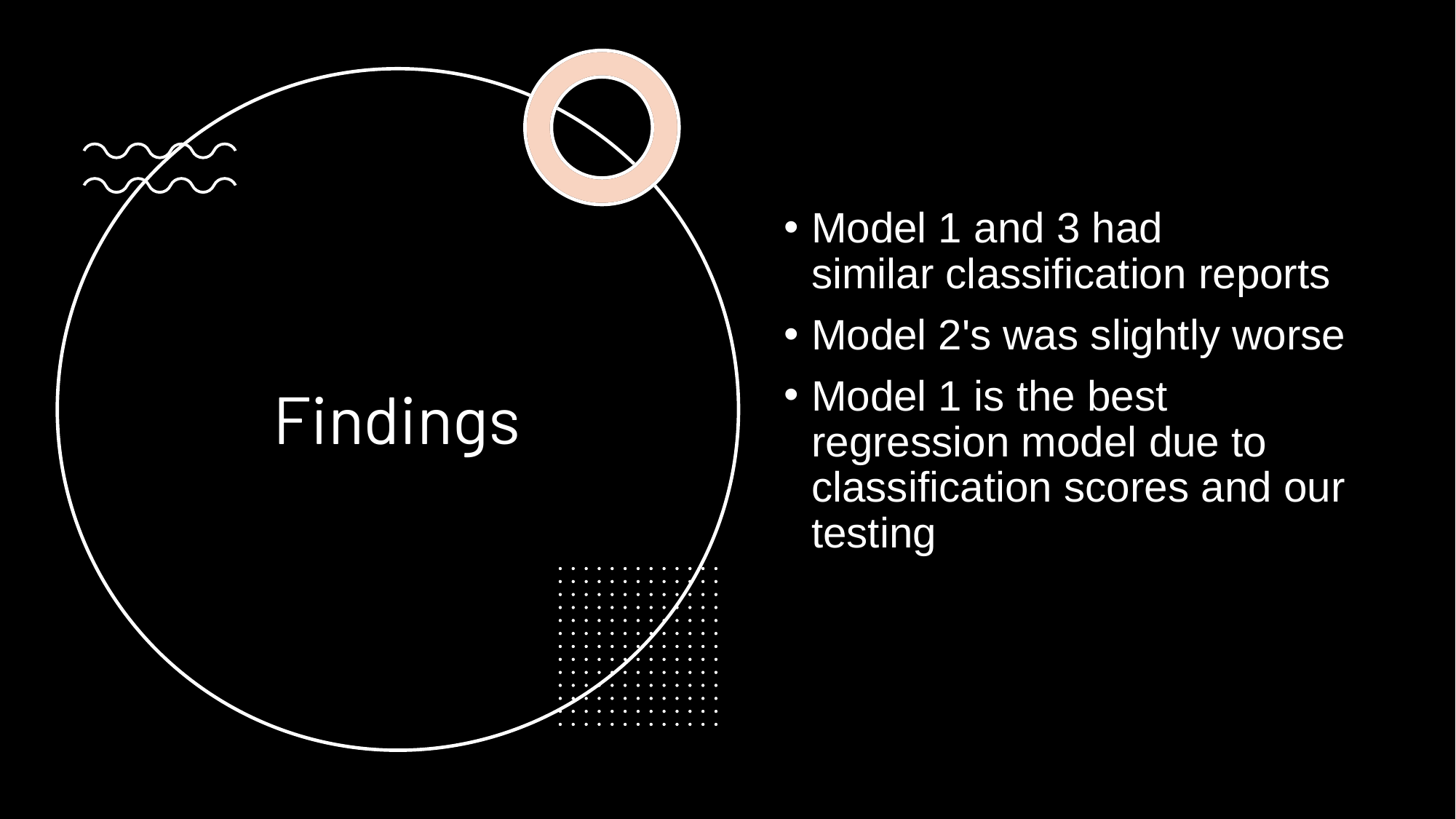

Model 1 and 3 had similar classification reports
Model 2's was slightly worse
Model 1 is the best regression model due to classification scores and our testing

# Findings